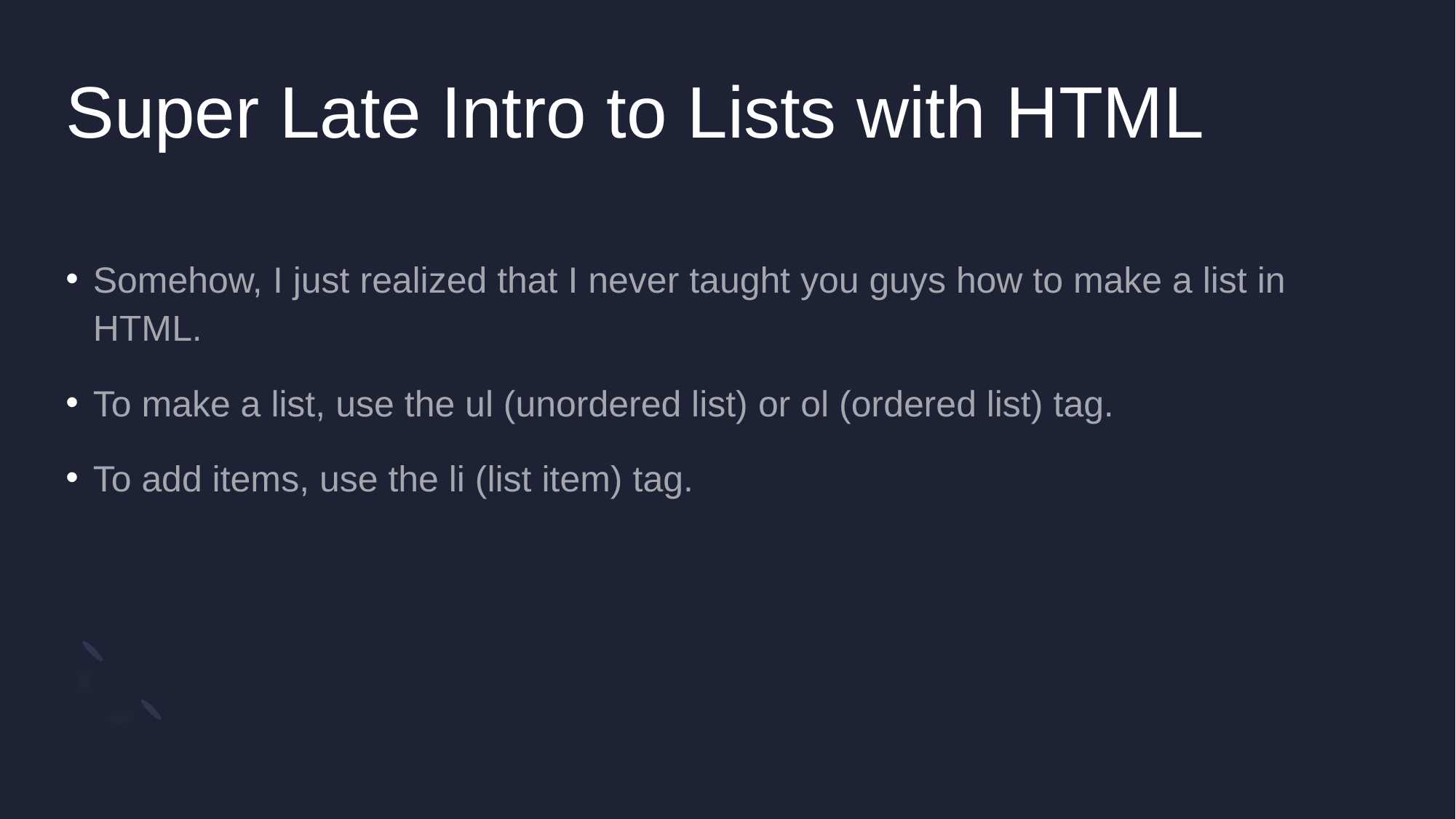

# Super Late Intro to Lists with HTML
Somehow, I just realized that I never taught you guys how to make a list in HTML.
To make a list, use the ul (unordered list) or ol (ordered list) tag.
To add items, use the li (list item) tag.